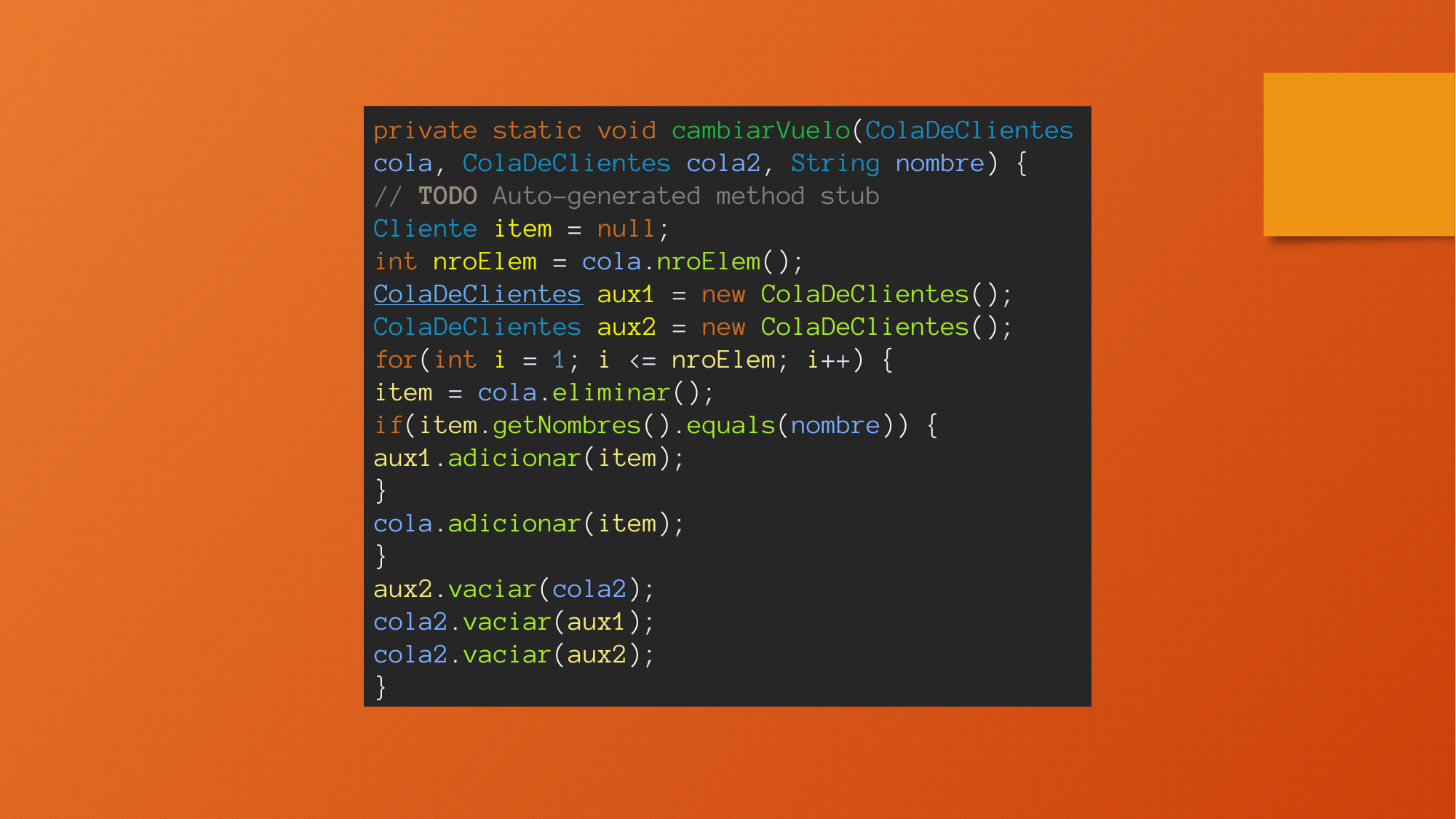

private static void cambiarVuelo(ColaDeClientes cola, ColaDeClientes cola2, String nombre) {
// TODO Auto-generated method stub
Cliente item = null;
int nroElem = cola.nroElem();
ColaDeClientes aux1 = new ColaDeClientes();
ColaDeClientes aux2 = new ColaDeClientes();
for(int i = 1; i <= nroElem; i++) {
item = cola.eliminar();
if(item.getNombres().equals(nombre)) {
aux1.adicionar(item);
}
cola.adicionar(item);
}
aux2.vaciar(cola2);
cola2.vaciar(aux1);
cola2.vaciar(aux2);
}